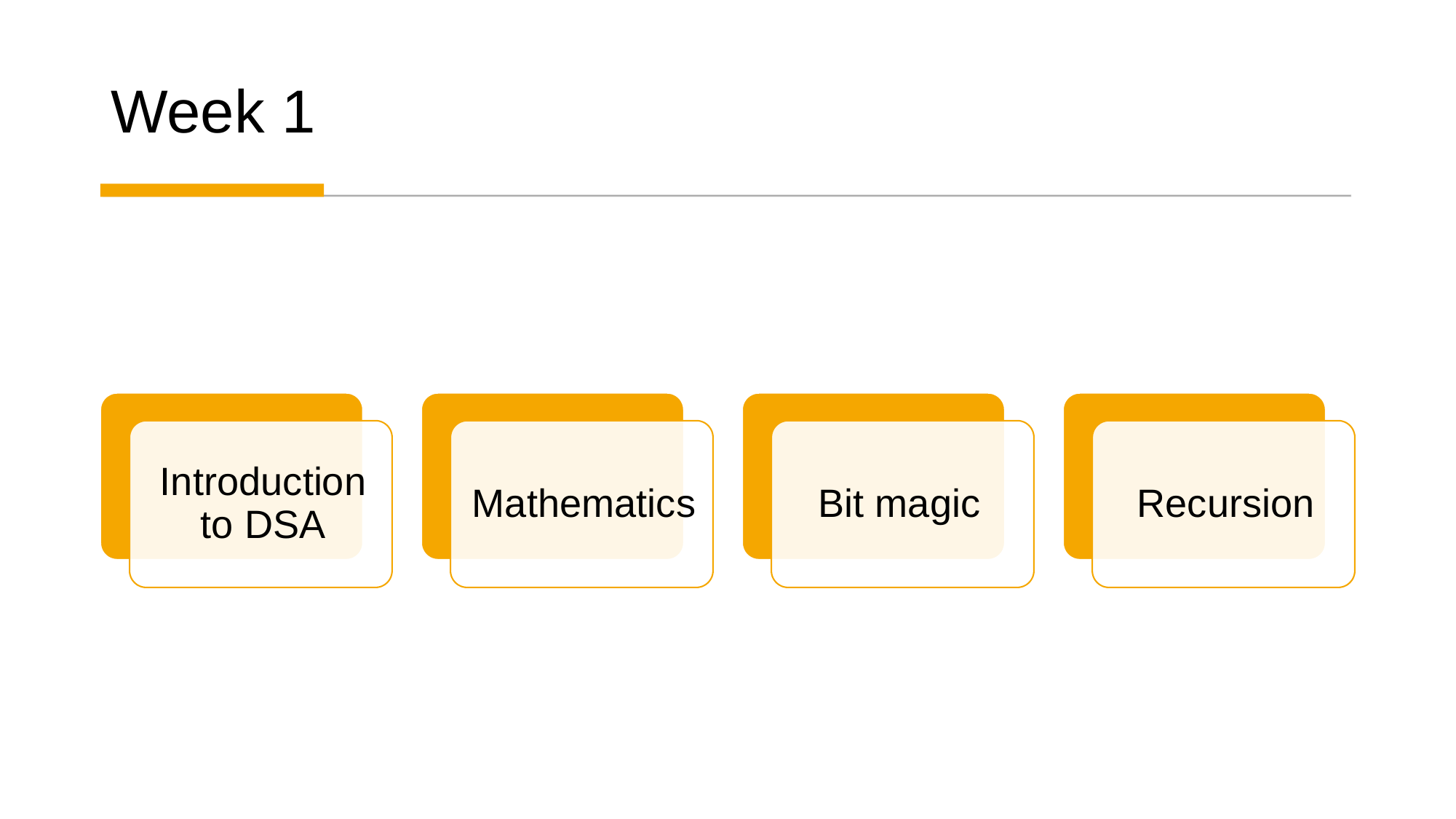

# Week 1

Introduction to DSA
Mathematics
Bit magic
Recursion